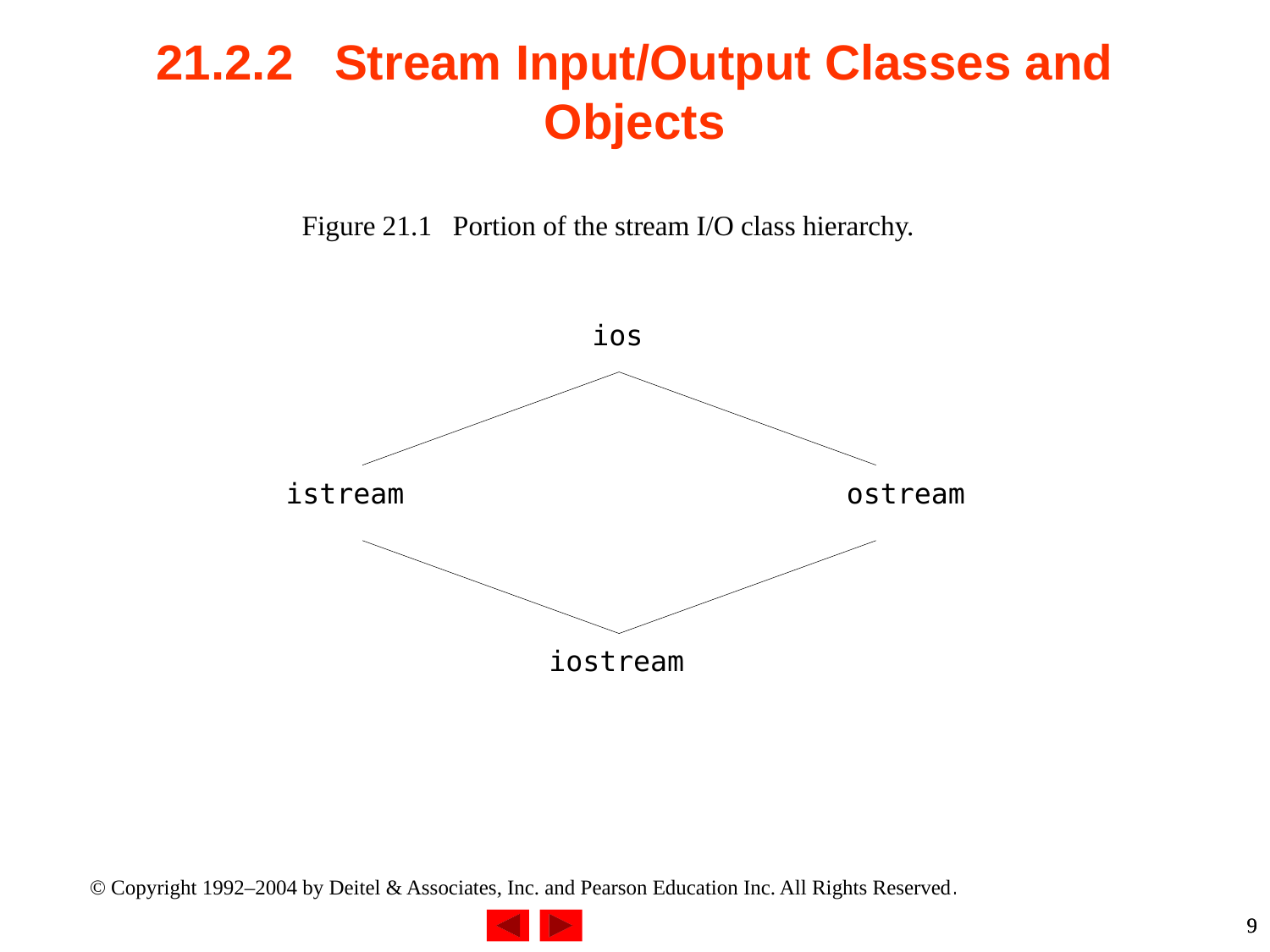

# 21.2.2   Stream Input/Output Classes and Objects
Figure 21.1   Portion of the stream I/O class hierarchy.

ios

istream
ostream

iostream